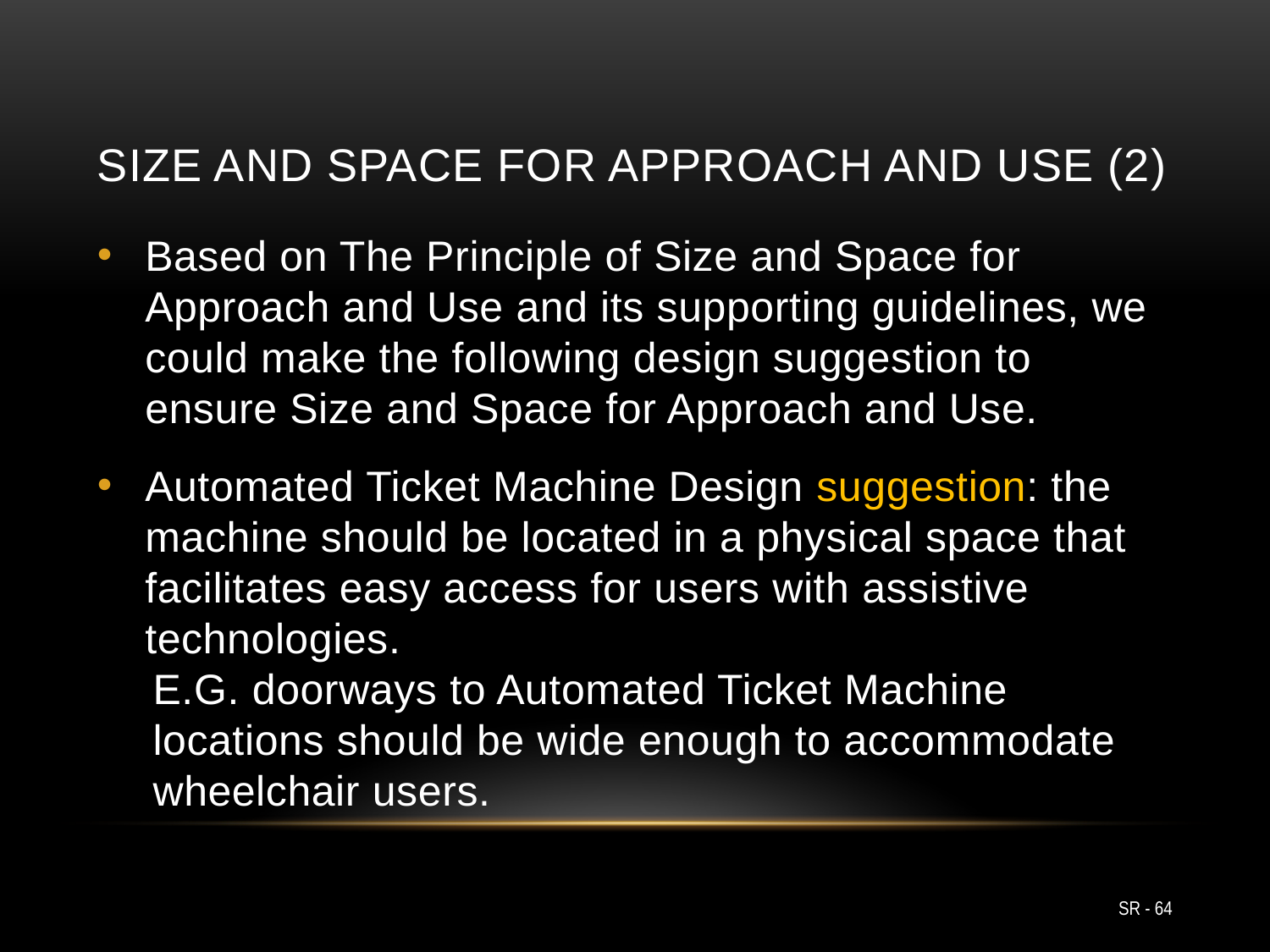

# Size and Space for Approach and Use (2)
Based on The Principle of Size and Space for Approach and Use and its supporting guidelines, we could make the following design suggestion to ensure Size and Space for Approach and Use.

Automated Ticket Machine Design suggestion: the machine should be located in a physical space that facilitates easy access for users with assistive technologies.
E.G. doorways to Automated Ticket Machine locations should be wide enough to accommodate wheelchair users.
SR - 64